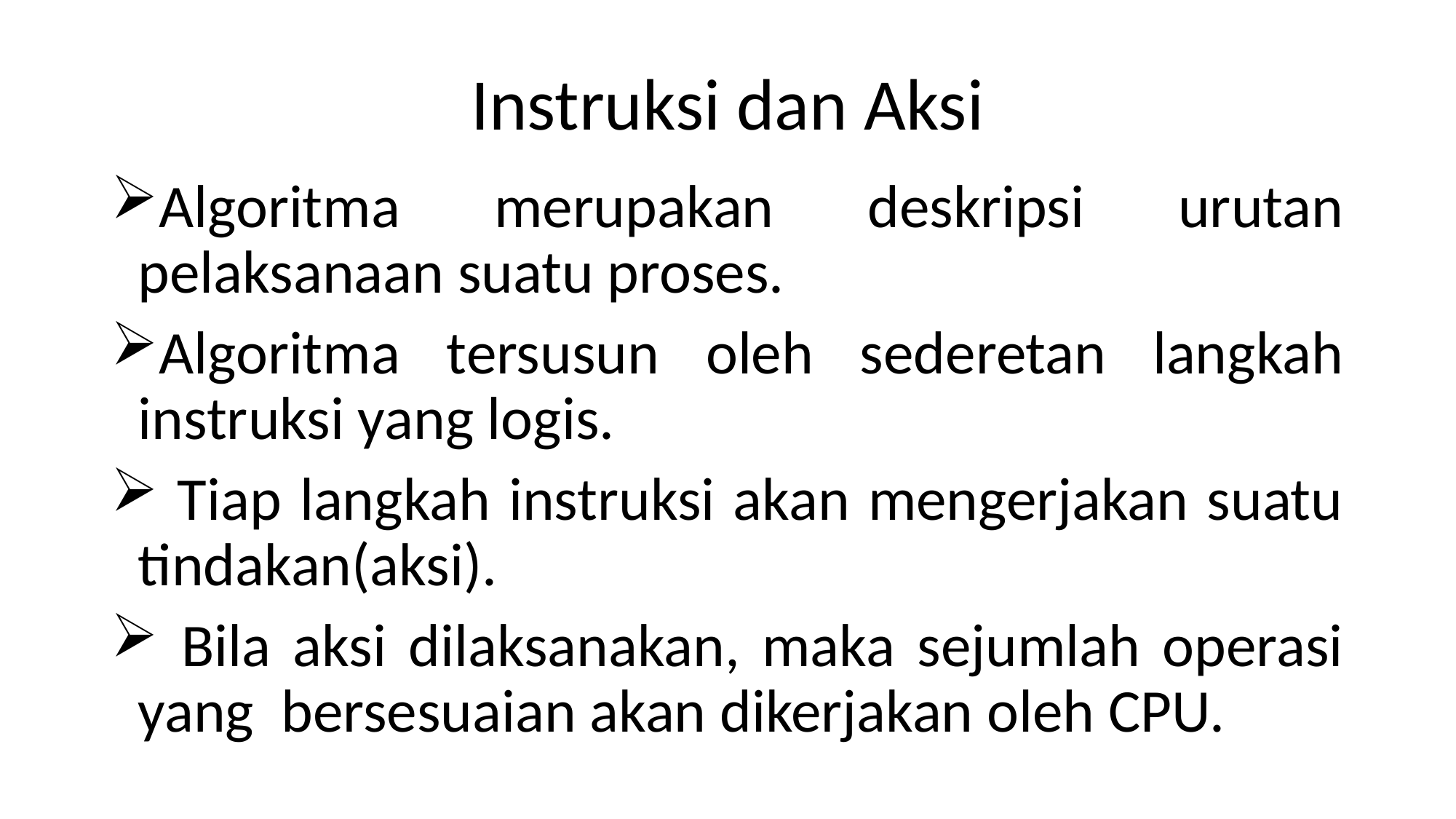

# Instruksi dan Aksi
Algoritma merupakan deskripsi urutan pelaksanaan suatu proses.
Algoritma tersusun oleh sederetan langkah instruksi yang logis.
 Tiap langkah instruksi akan mengerjakan suatu tindakan(aksi).
 Bila aksi dilaksanakan, maka sejumlah operasi yang  bersesuaian akan dikerjakan oleh CPU.